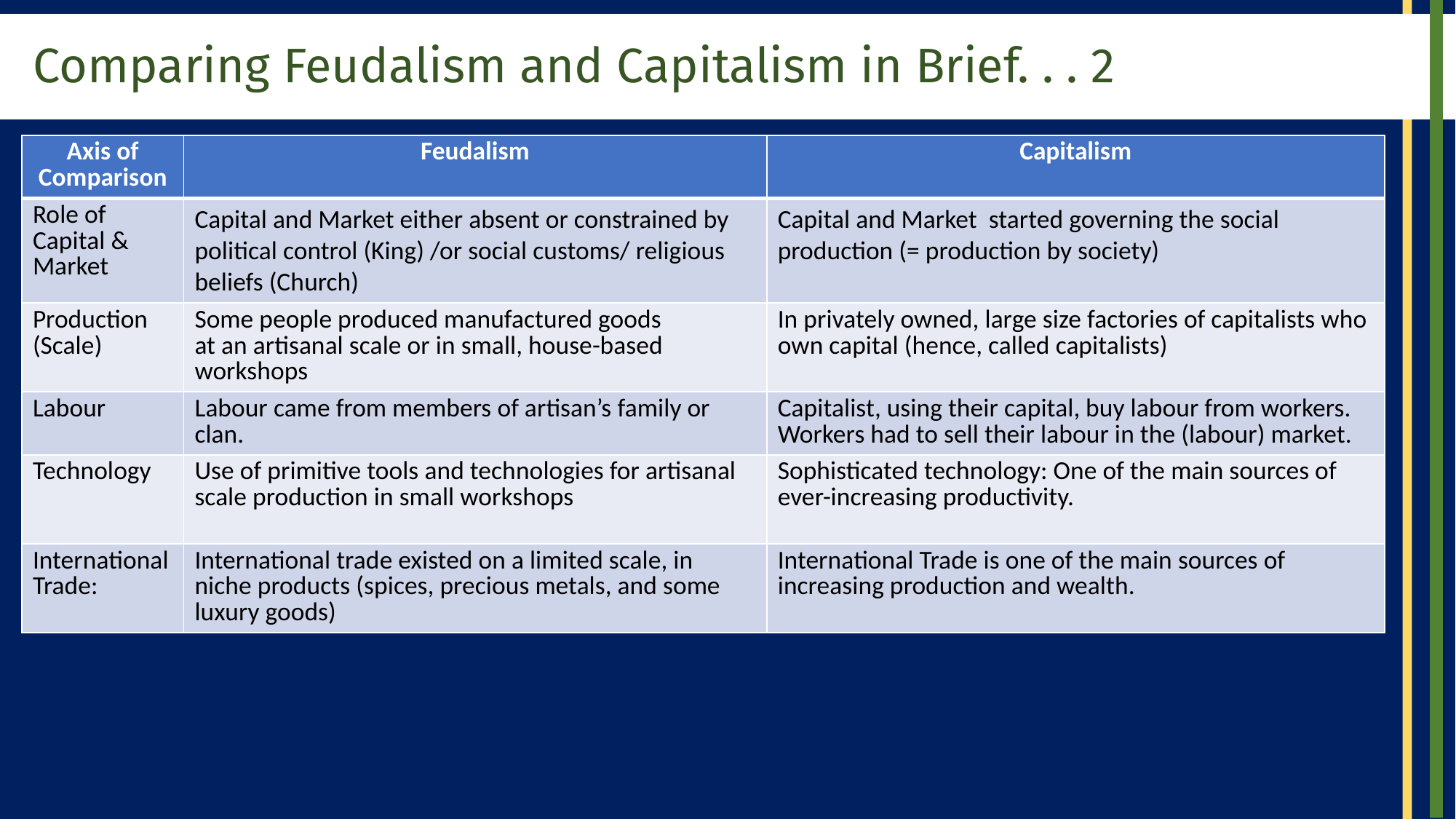

# Comparing Feudalism and Capitalism in Brief. . . 2
| Axis of Comparison | Feudalism | Capitalism |
| --- | --- | --- |
| Role of Capital & Market | Capital and Market either absent or constrained by political control (King) /or social customs/ religious beliefs (Church) | Capital and Market started governing the social production (= production by society) |
| Production (Scale) | Some people produced manufactured goods at an artisanal scale or in small, house-based workshops | In privately owned, large size factories of capitalists who own capital (hence, called capitalists) |
| Labour | Labour came from members of artisan’s family or clan. | Capitalist, using their capital, buy labour from workers. Workers had to sell their labour in the (labour) market. |
| Technology | Use of primitive tools and technologies for artisanal scale production in small workshops | Sophisticated technology: One of the main sources of ever-increasing productivity. |
| International Trade: | International trade existed on a limited scale, in niche products (spices, precious metals, and some luxury goods) | International Trade is one of the main sources of increasing production and wealth. |